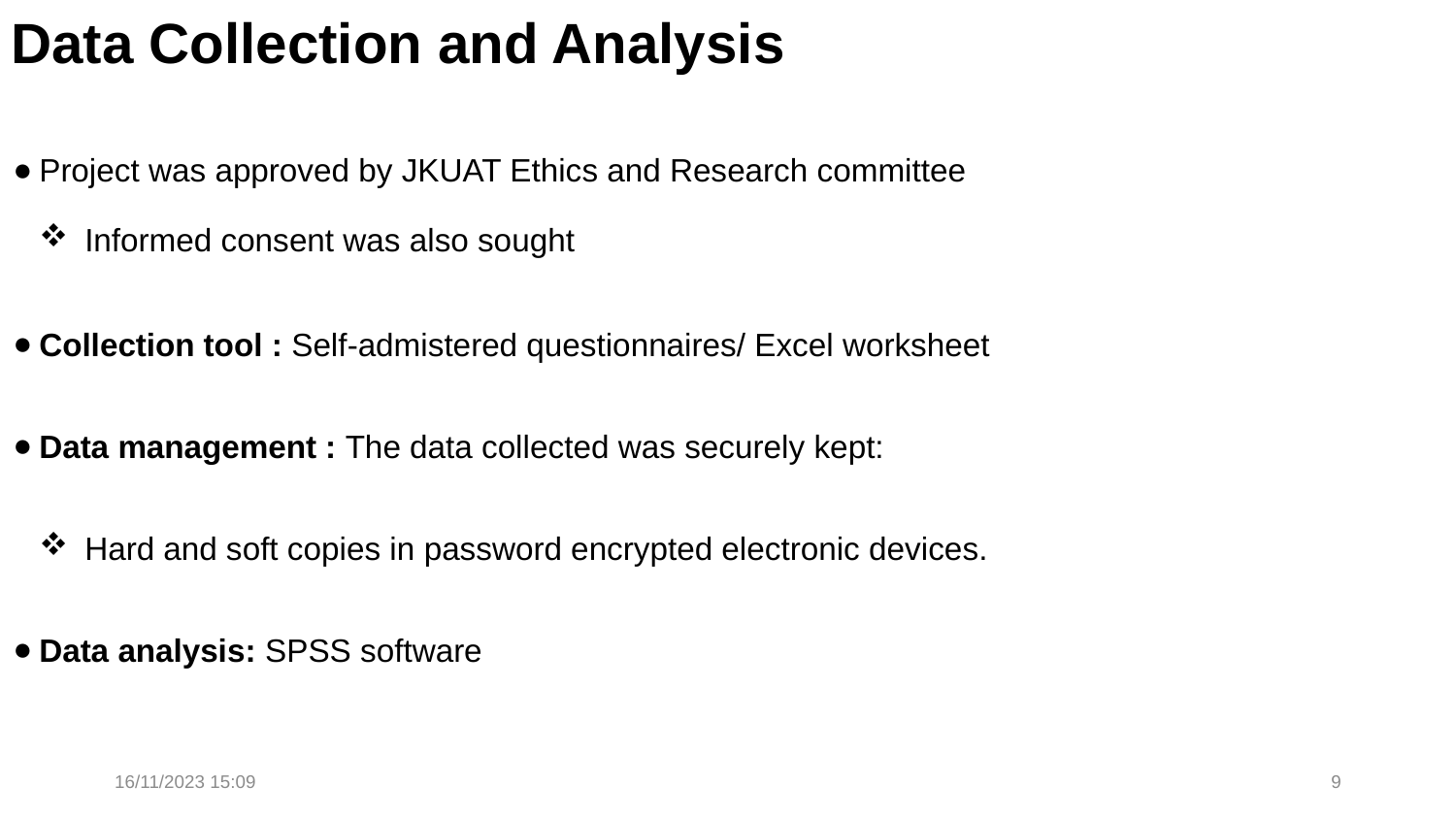

# Data Collection and Analysis

Project was approved by JKUAT Ethics and Research committee

Informed consent was also sought

Collection tool : Self-admistered questionnaires/ Excel worksheet

Data management : The data collected was securely kept:

Hard and soft copies in password encrypted electronic devices.

Data analysis: SPSS software
16/11/2023 15:09
9